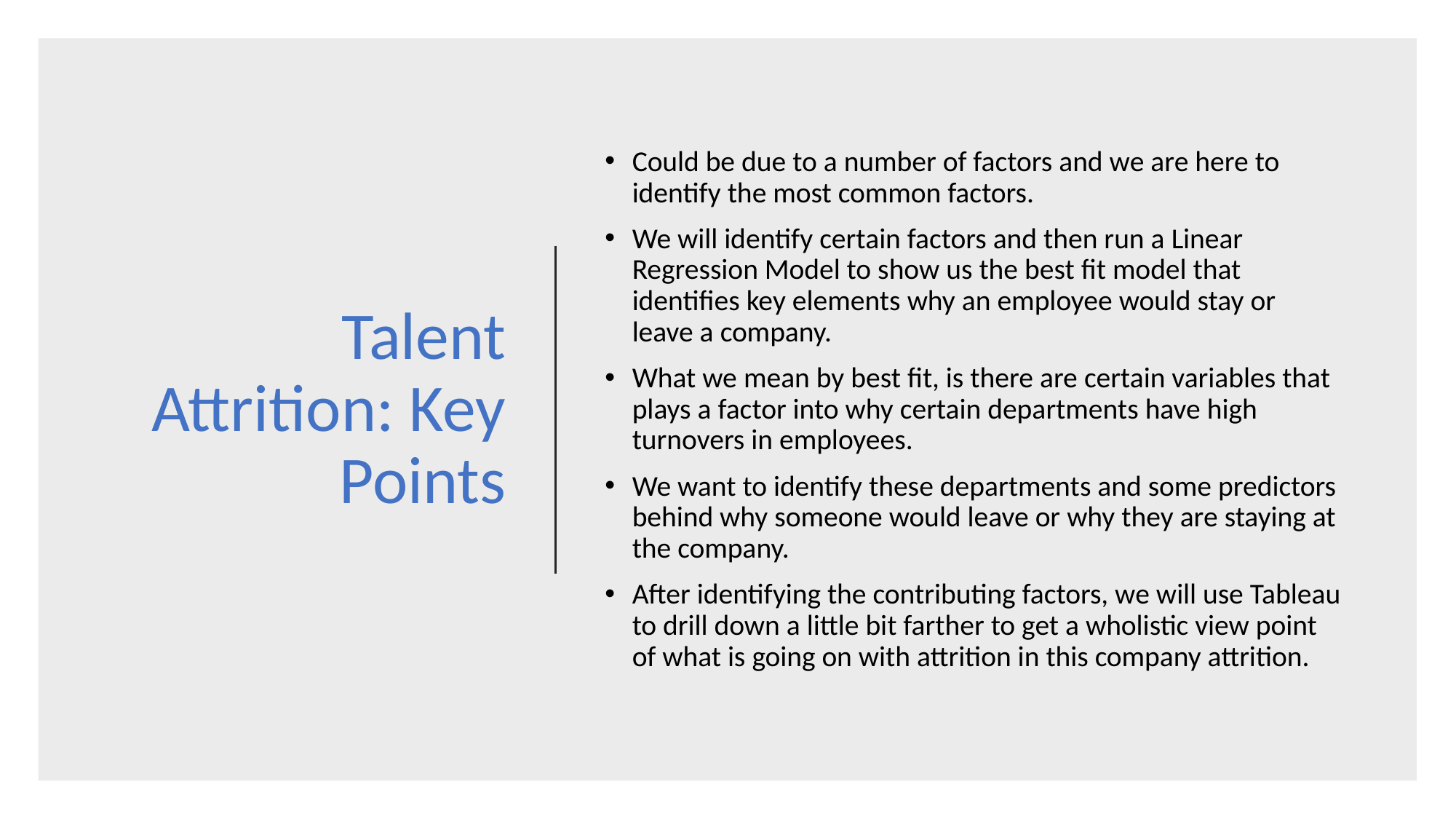

# Talent Attrition: Key Points
Could be due to a number of factors and we are here to identify the most common factors.
We will identify certain factors and then run a Linear Regression Model to show us the best fit model that identifies key elements why an employee would stay or leave a company.
What we mean by best fit, is there are certain variables that plays a factor into why certain departments have high turnovers in employees.
We want to identify these departments and some predictors behind why someone would leave or why they are staying at the company.
After identifying the contributing factors, we will use Tableau to drill down a little bit farther to get a wholistic view point of what is going on with attrition in this company attrition.